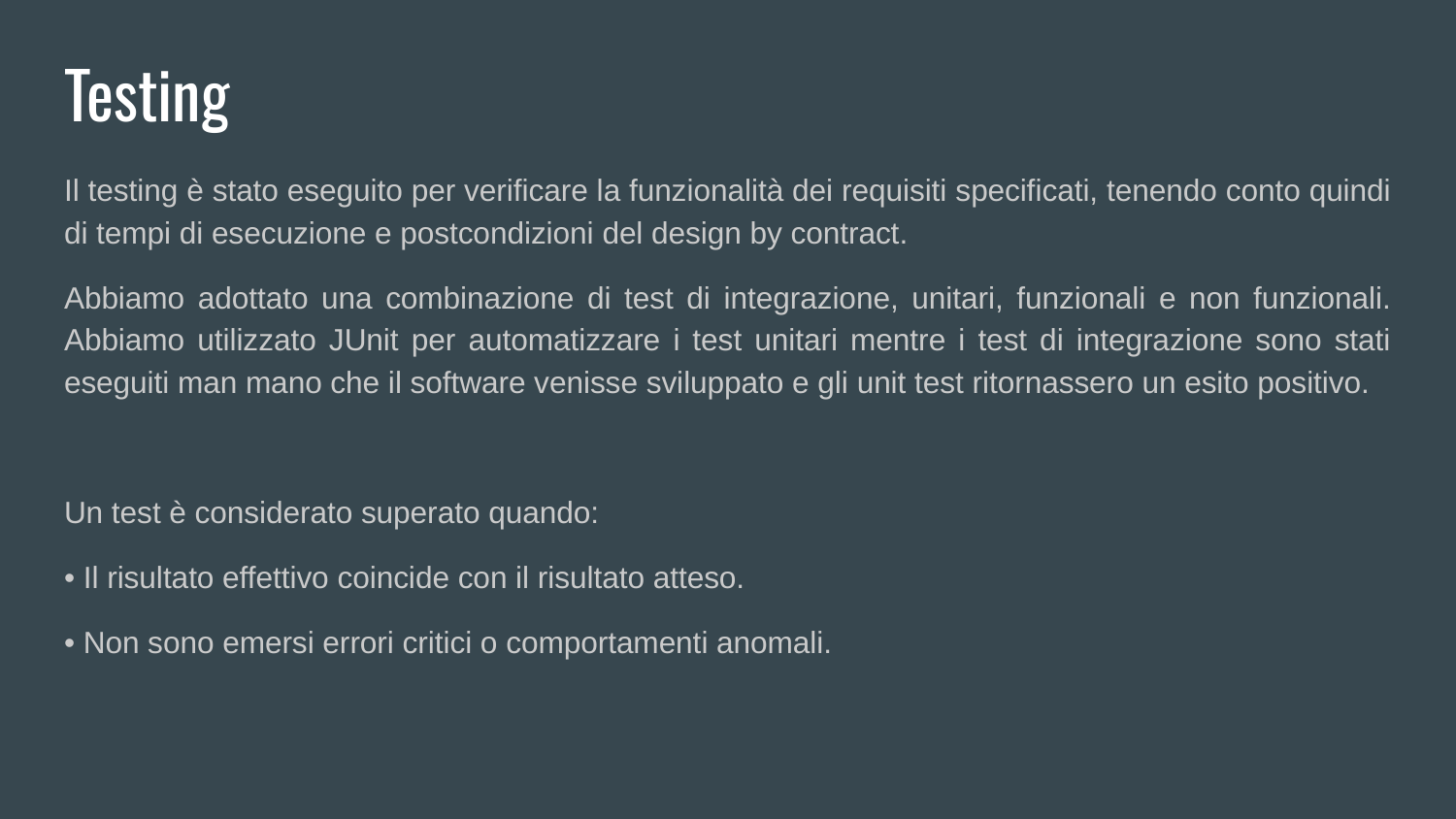

# Testing
Il testing è stato eseguito per verificare la funzionalità dei requisiti specificati, tenendo conto quindi di tempi di esecuzione e postcondizioni del design by contract.
Abbiamo adottato una combinazione di test di integrazione, unitari, funzionali e non funzionali. Abbiamo utilizzato JUnit per automatizzare i test unitari mentre i test di integrazione sono stati eseguiti man mano che il software venisse sviluppato e gli unit test ritornassero un esito positivo.

Un test è considerato superato quando:
• Il risultato effettivo coincide con il risultato atteso.
• Non sono emersi errori critici o comportamenti anomali.